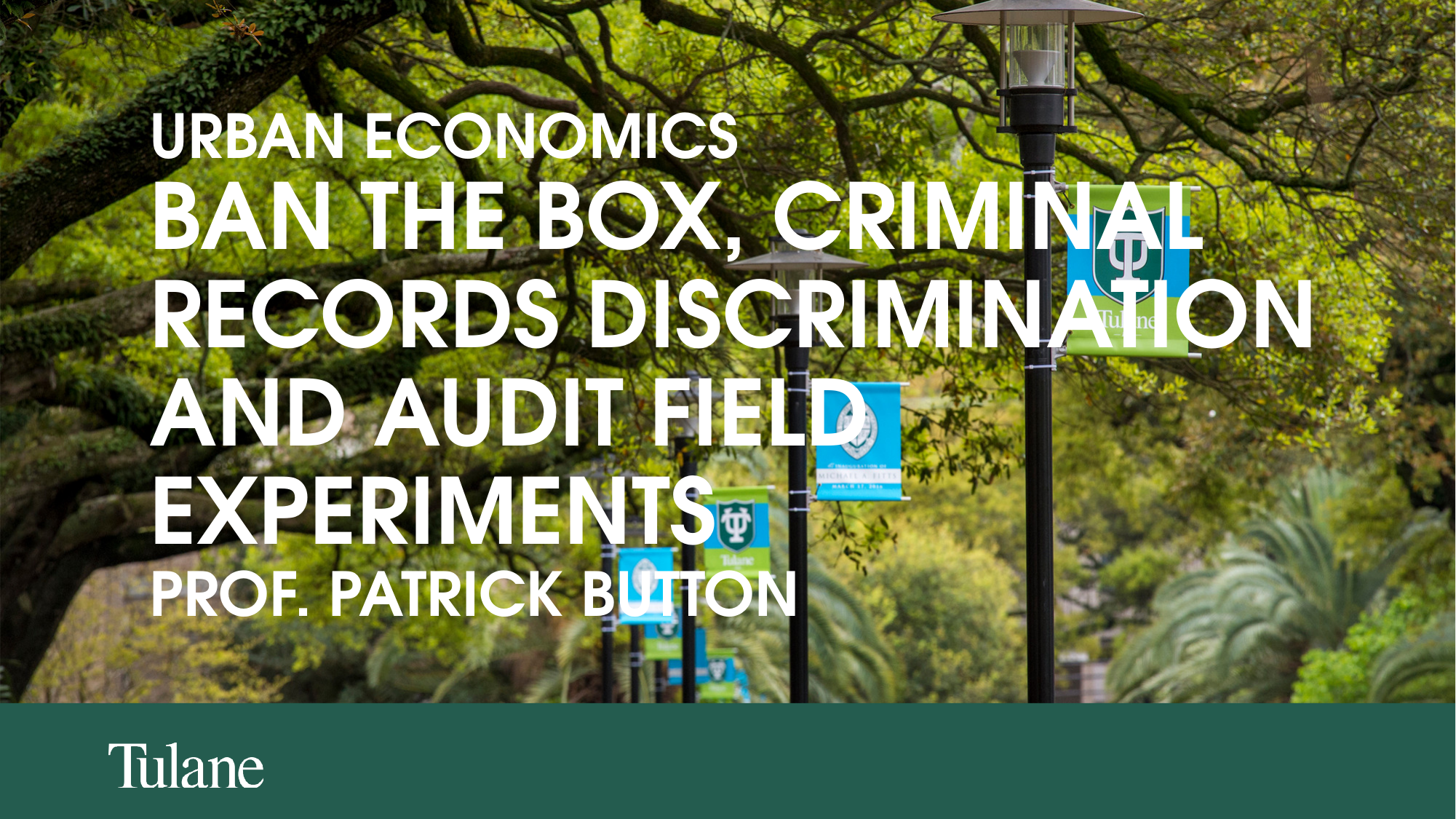

urban Economics
Ban the box, criminal records discrimination and audit field experiments
Prof. Patrick Button